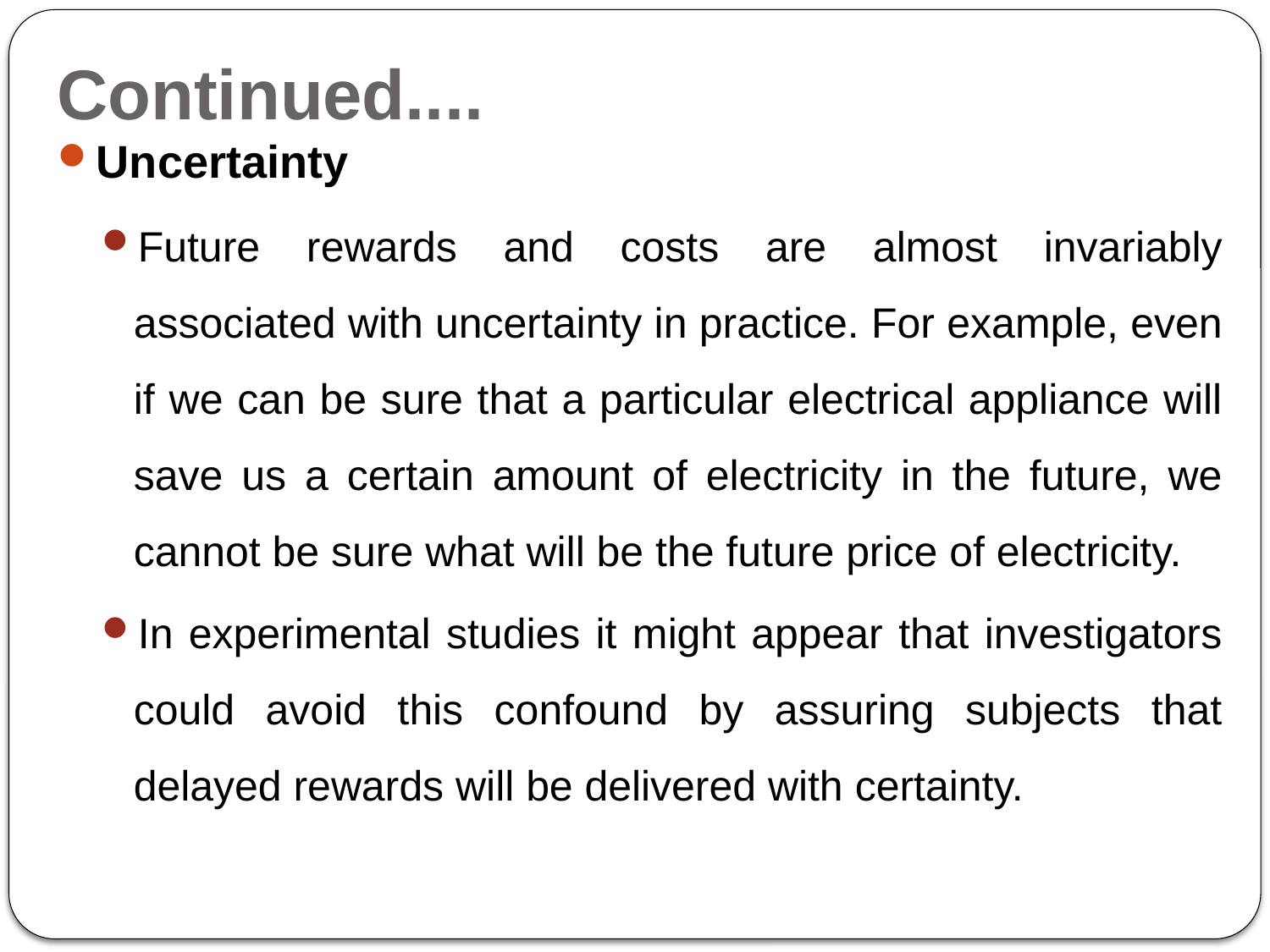

# Continued....
Uncertainty
Future rewards and costs are almost invariably associated with uncertainty in practice. For example, even if we can be sure that a particular electrical appliance will save us a certain amount of electricity in the future, we cannot be sure what will be the future price of electricity.
In experimental studies it might appear that investigators could avoid this confound by assuring subjects that delayed rewards will be delivered with certainty.